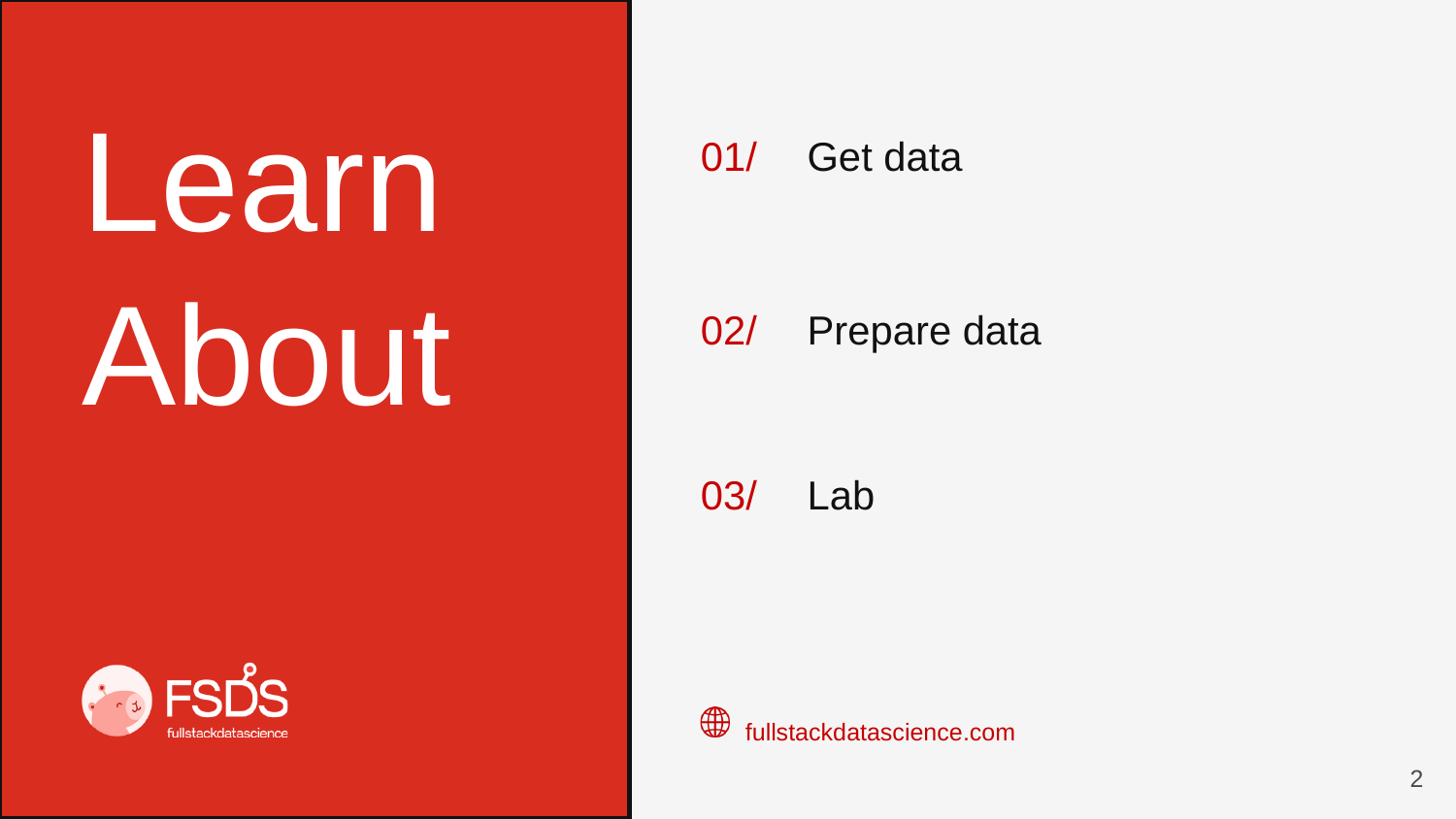

Learn
About
01/
Get data

Prepare data
02/
03/
Lab

fullstackdatascience.com

2